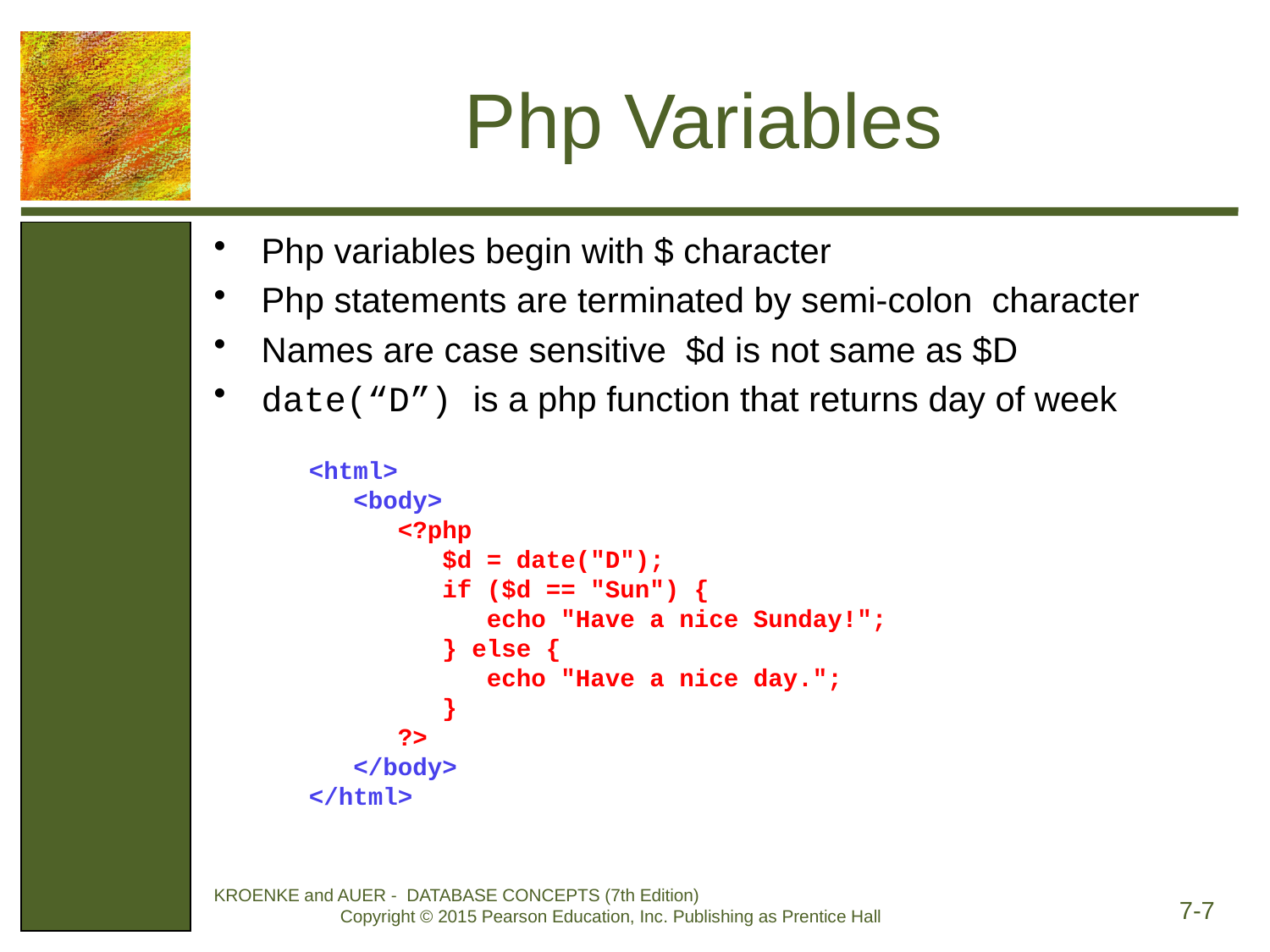

# Php Variables
Php variables begin with $ character
Php statements are terminated by semi-colon  character
Names are case sensitive  $d is not same as $D
date(“D”) is a php function that returns day of week
<html>
   <body>
      <?php
         $d = date("D");
         if ($d == "Sun") {
            echo "Have a nice Sunday!";
         } else {
            echo "Have a nice day.";
         }
      ?>
   </body>
</html>
KROENKE and AUER -  DATABASE CONCEPTS (7th Edition)                                                                     Copyright © 2015 Pearson Education, Inc. Publishing as Prentice Hall
7-7